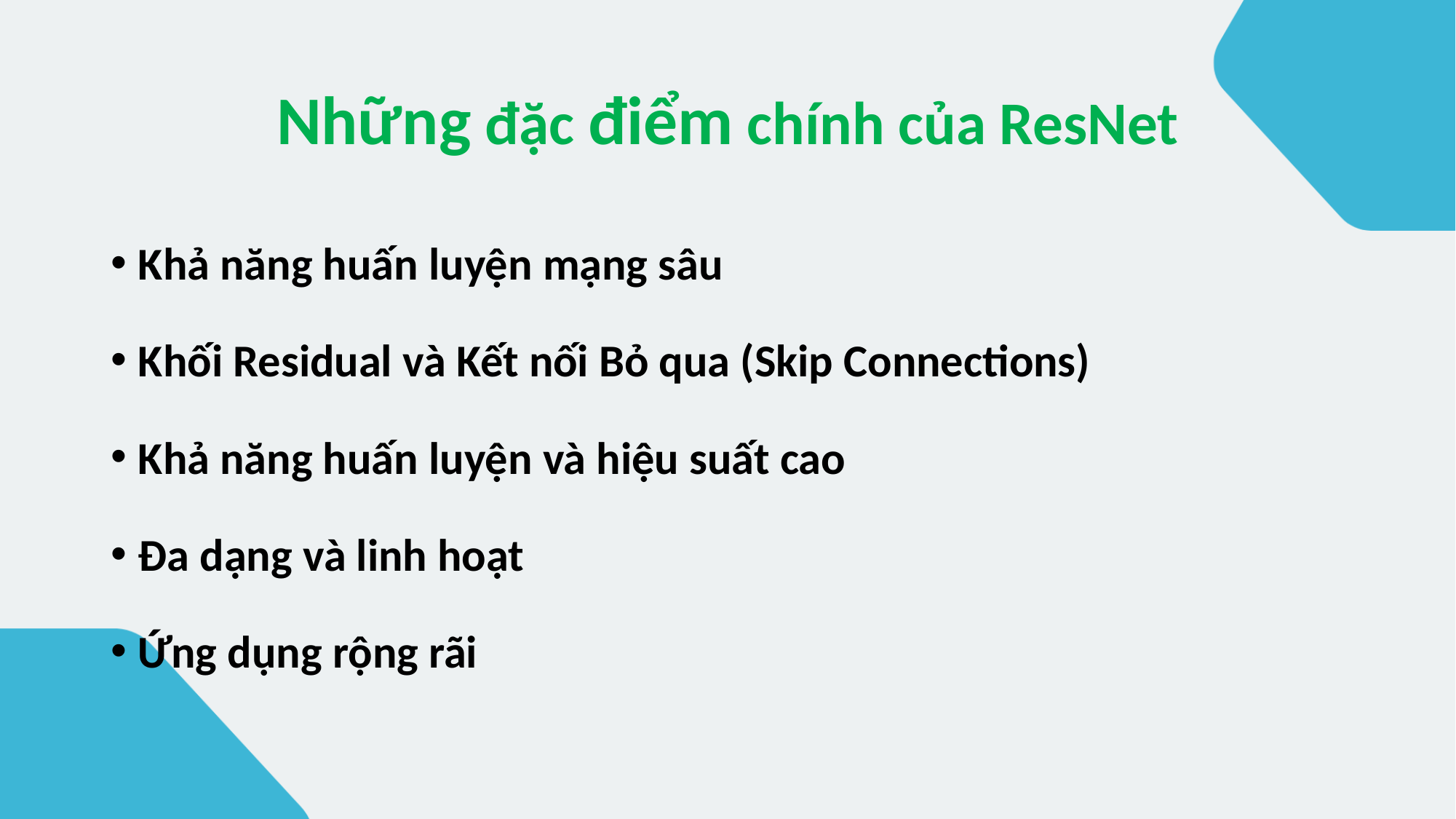

# Những đặc điểm chính của ResNet
Khả năng huấn luyện mạng sâu
Khối Residual và Kết nối Bỏ qua (Skip Connections)
Khả năng huấn luyện và hiệu suất cao
Đa dạng và linh hoạt
Ứng dụng rộng rãi